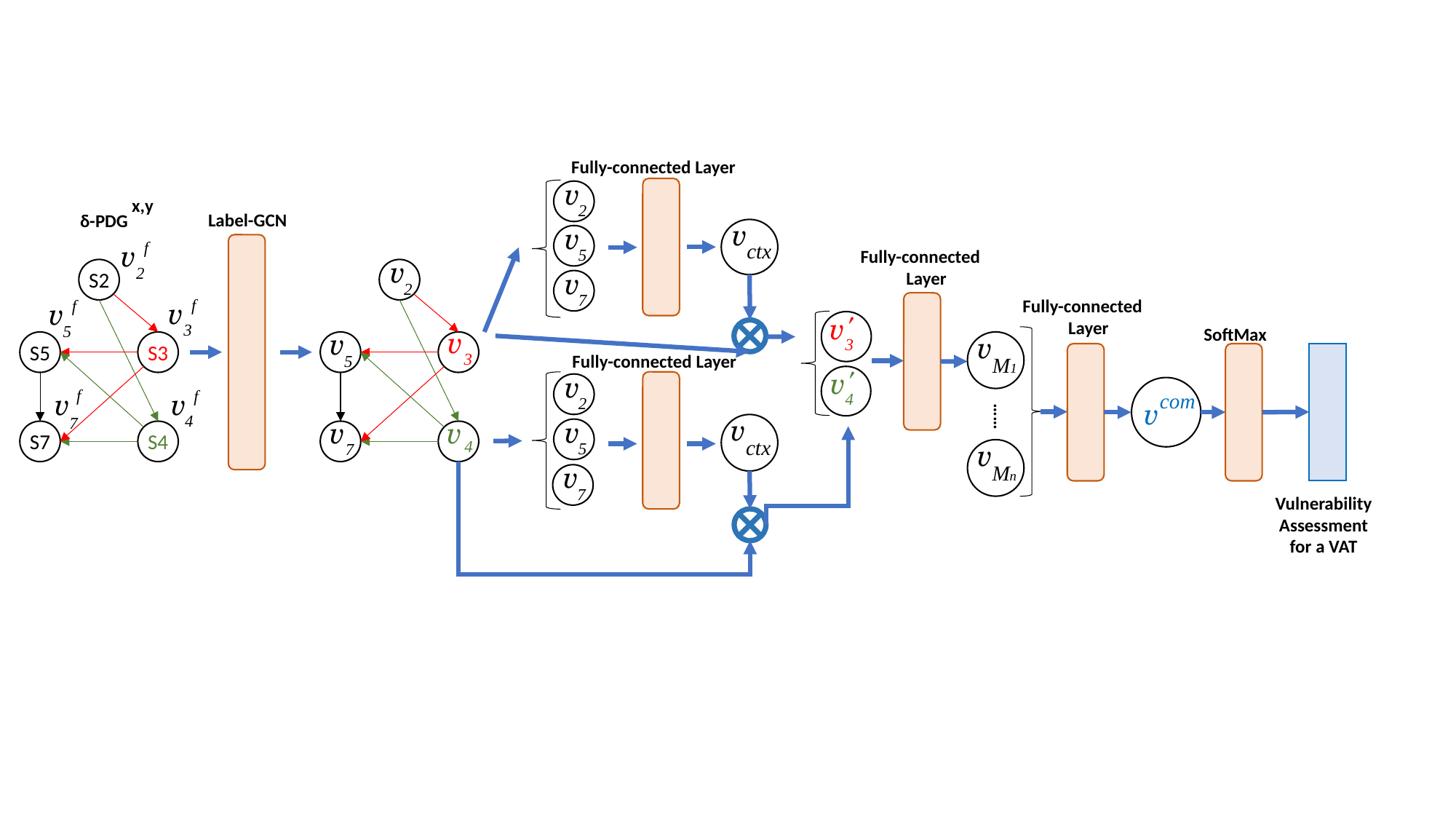

Fully-connected Layer
v

2

x,y
δ-PDG
Label-GCN
v
v

5

v
f
2
ctx

Fully-connected
Layer
v
v

7
S2

2
v
f
3
Fully-connected
Layer
v
f
5

v'

SoftMax
v
v

v

3

S5
S3

3

Fully-connected Layer
5
M1
v'
v

2

v
f
4
f
v
7
com
4
v
v
v

5
v
v

S7
S4

ctx
v
4
7

……
v

7
Mn
Vulnerability Assessment
for a VAT